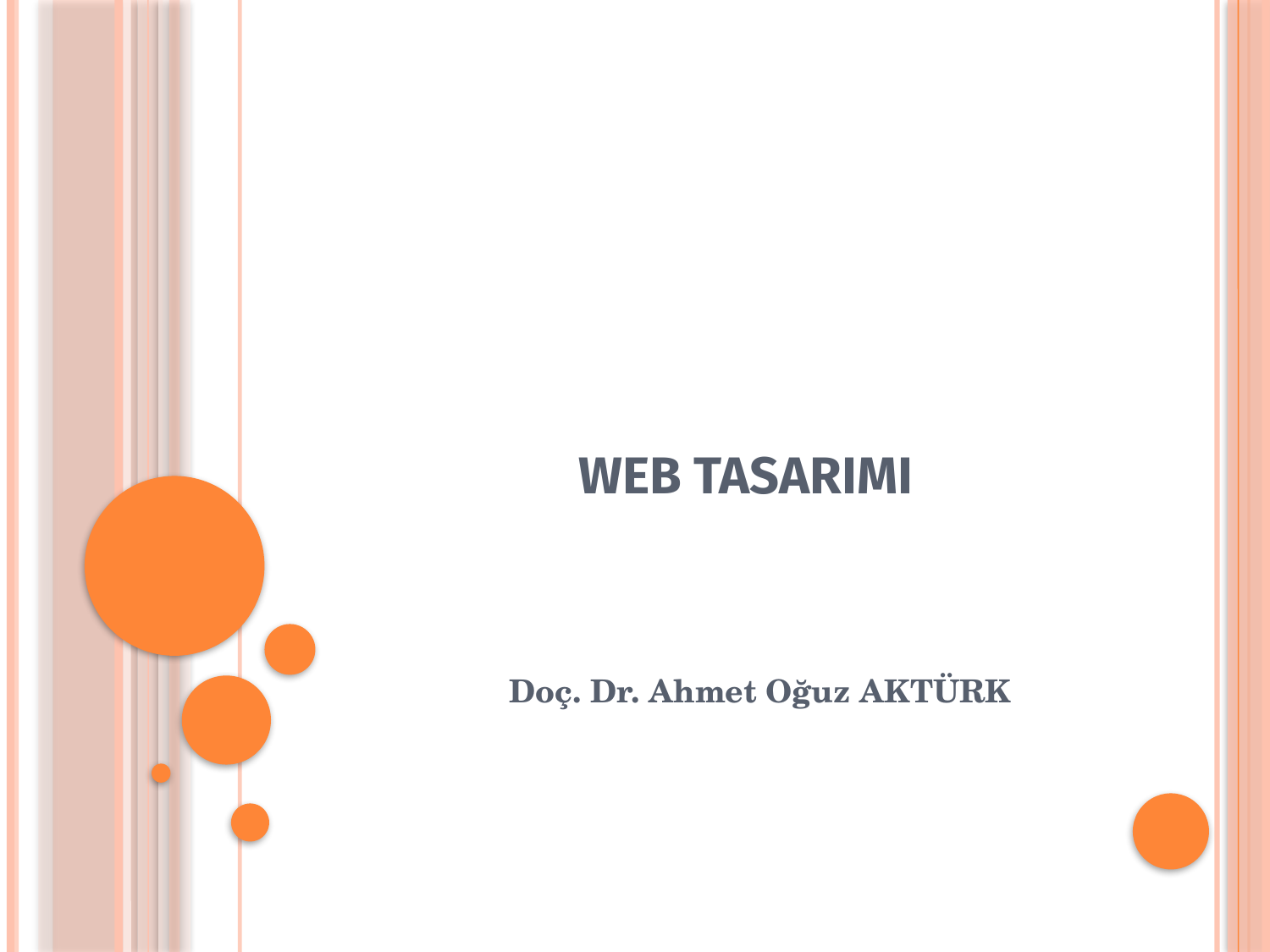

# WEB TASARIMI

Doç. Dr. Ahmet Oğuz AKTÜRK